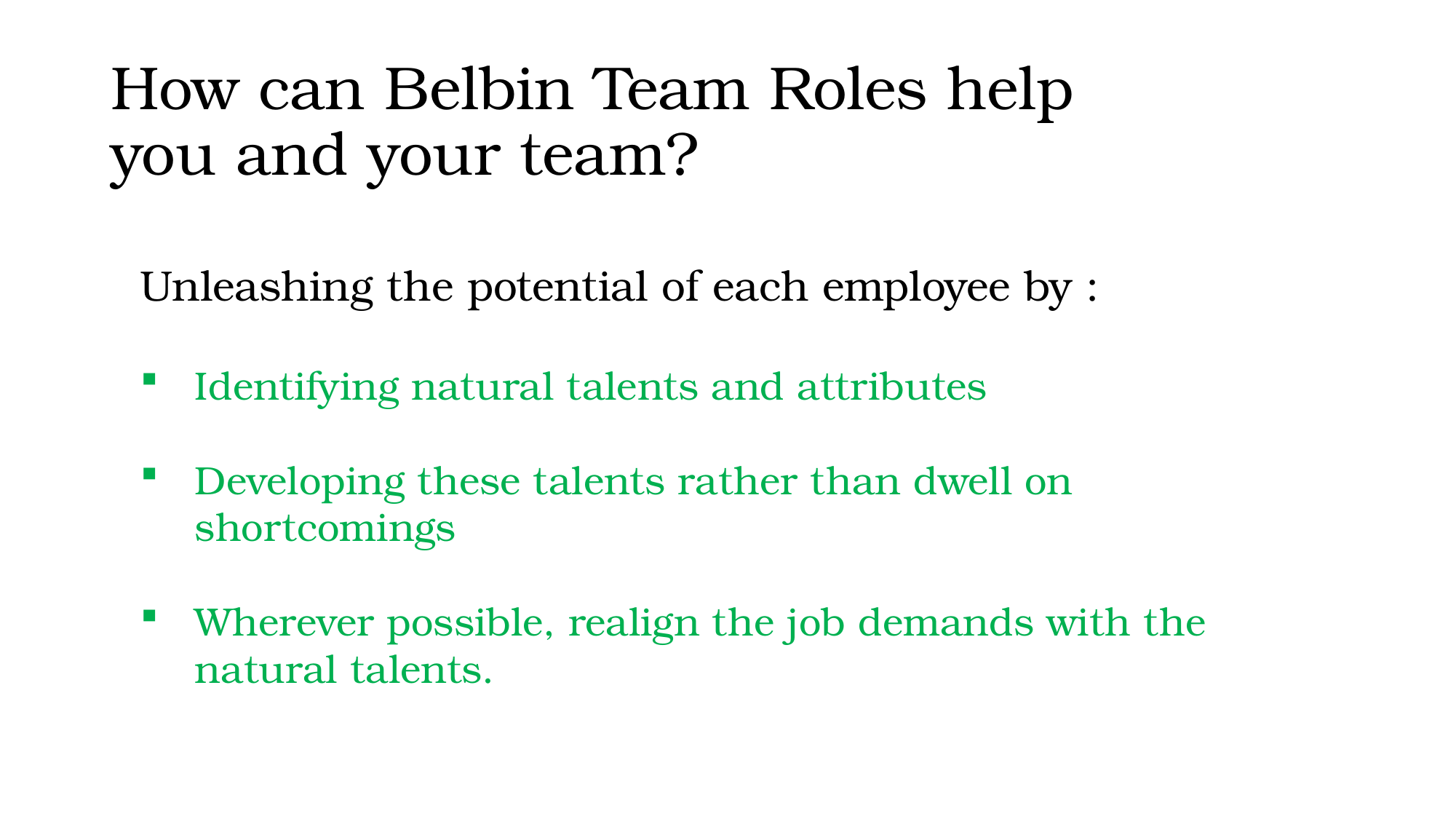

# How can Belbin Team Roles help you and your team?
Unleashing the potential of each employee by :

Identifying natural talents and attributes

Developing these talents rather than dwell on shortcomings

Wherever possible, realign the job demands with the natural talents.